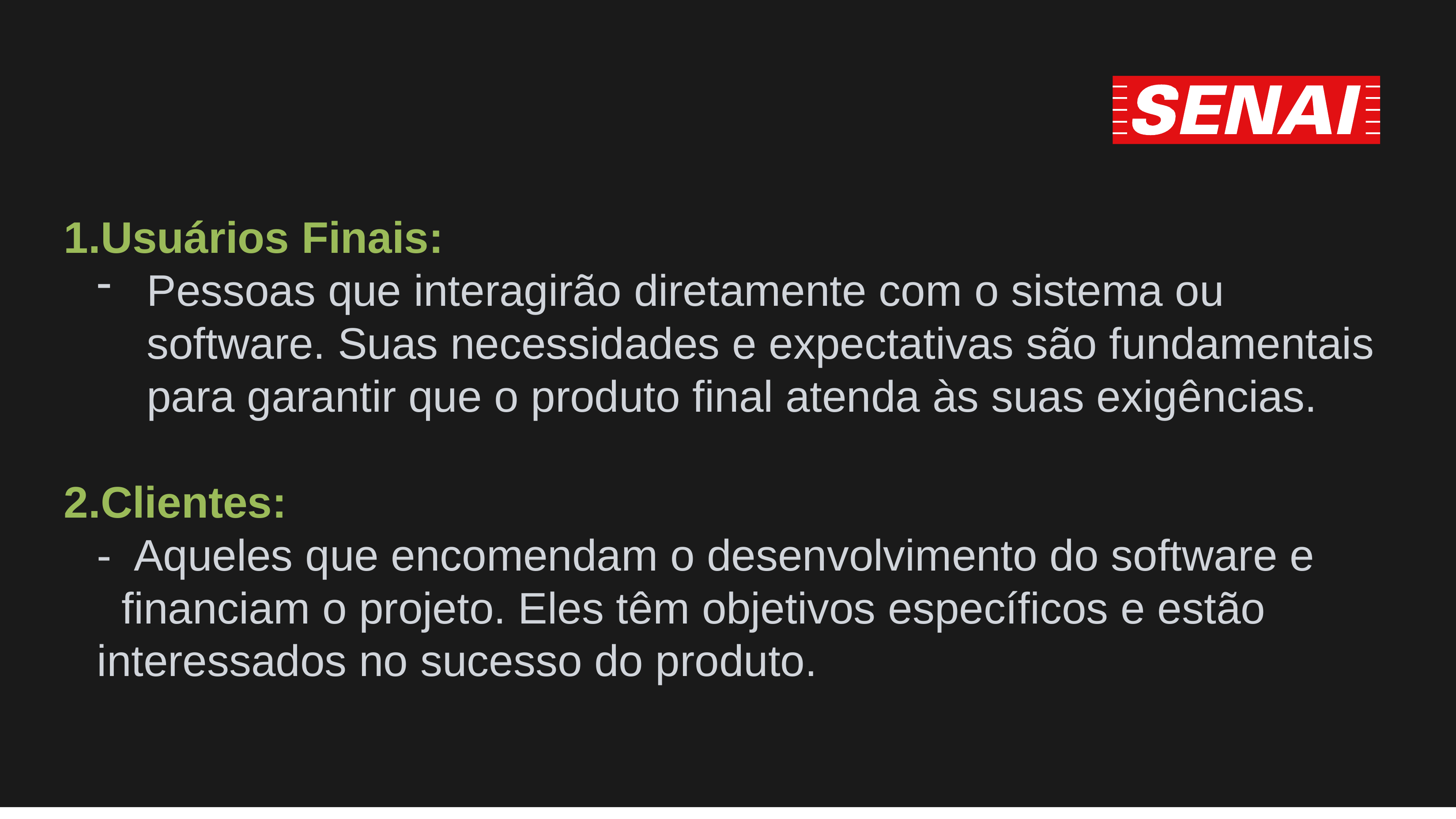

Usuários Finais:
Pessoas que interagirão diretamente com o sistema ou software. Suas necessidades e expectativas são fundamentais para garantir que o produto final atenda às suas exigências.

Clientes:
-  Aqueles que encomendam o desenvolvimento do software e         financiam o projeto. Eles têm objetivos específicos e estão interessados no sucesso do produto.